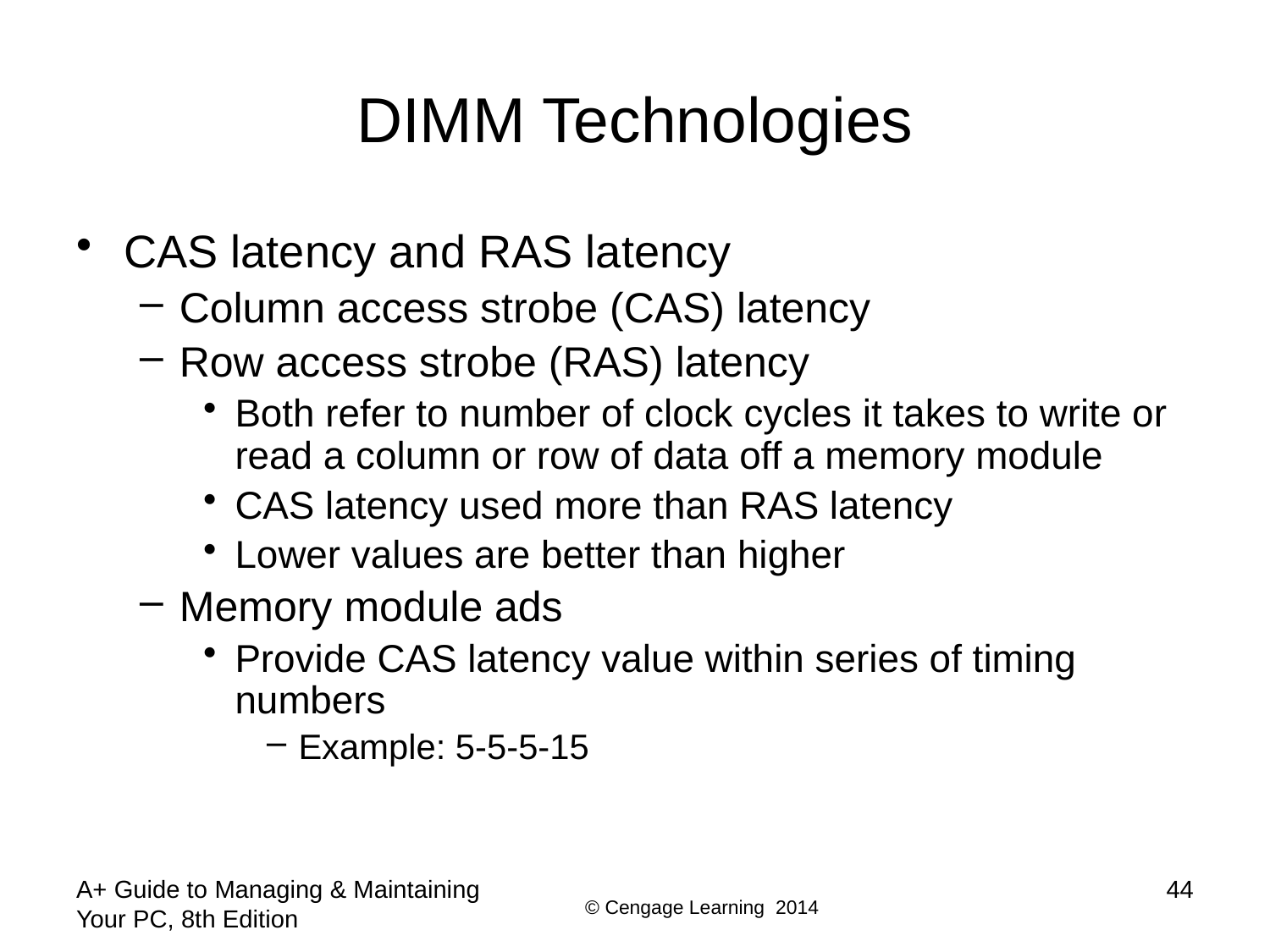

# DIMM Technologies
CAS latency and RAS latency
Column access strobe (CAS) latency
Row access strobe (RAS) latency
Both refer to number of clock cycles it takes to write or read a column or row of data off a memory module
CAS latency used more than RAS latency
Lower values are better than higher
Memory module ads
Provide CAS latency value within series of timing numbers
Example: 5-5-5-15

A+ Guide to Managing & Maintaining Your PC, 8th Edition
44